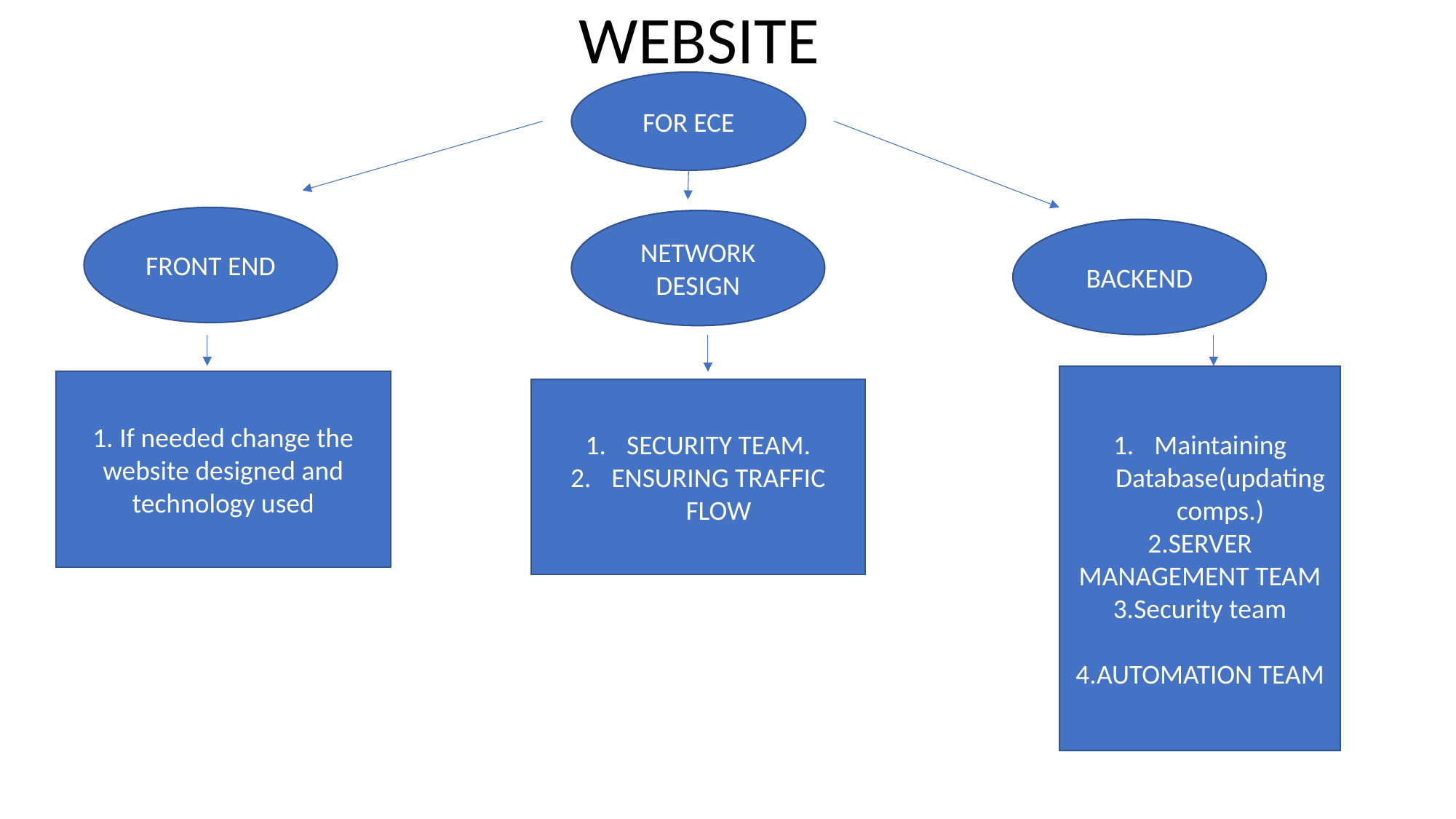

# WEBSITE
FOR ECE
FRONT END
NETWORK DESIGN
BACKEND
Maintaining Database(updating comps.)
2.SERVER MANAGEMENT TEAM
3.Security team

4.AUTOMATION TEAM
1. If needed change the website designed and technology used
SECURITY TEAM.
ENSURING TRAFFIC FLOW